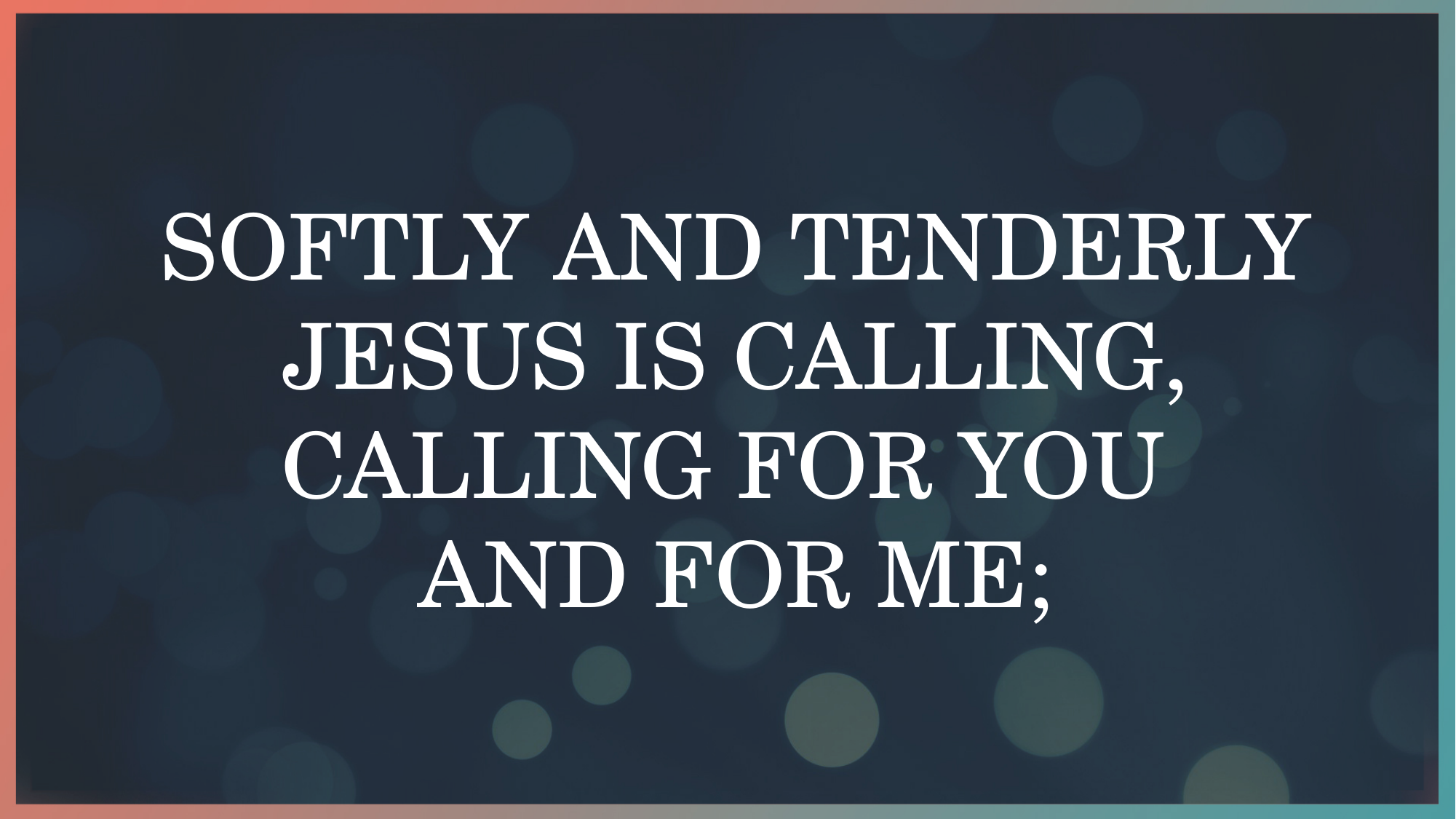

SOFTLY AND TENDERLY JESUS IS CALLING,
CALLING FOR YOU
AND FOR ME;